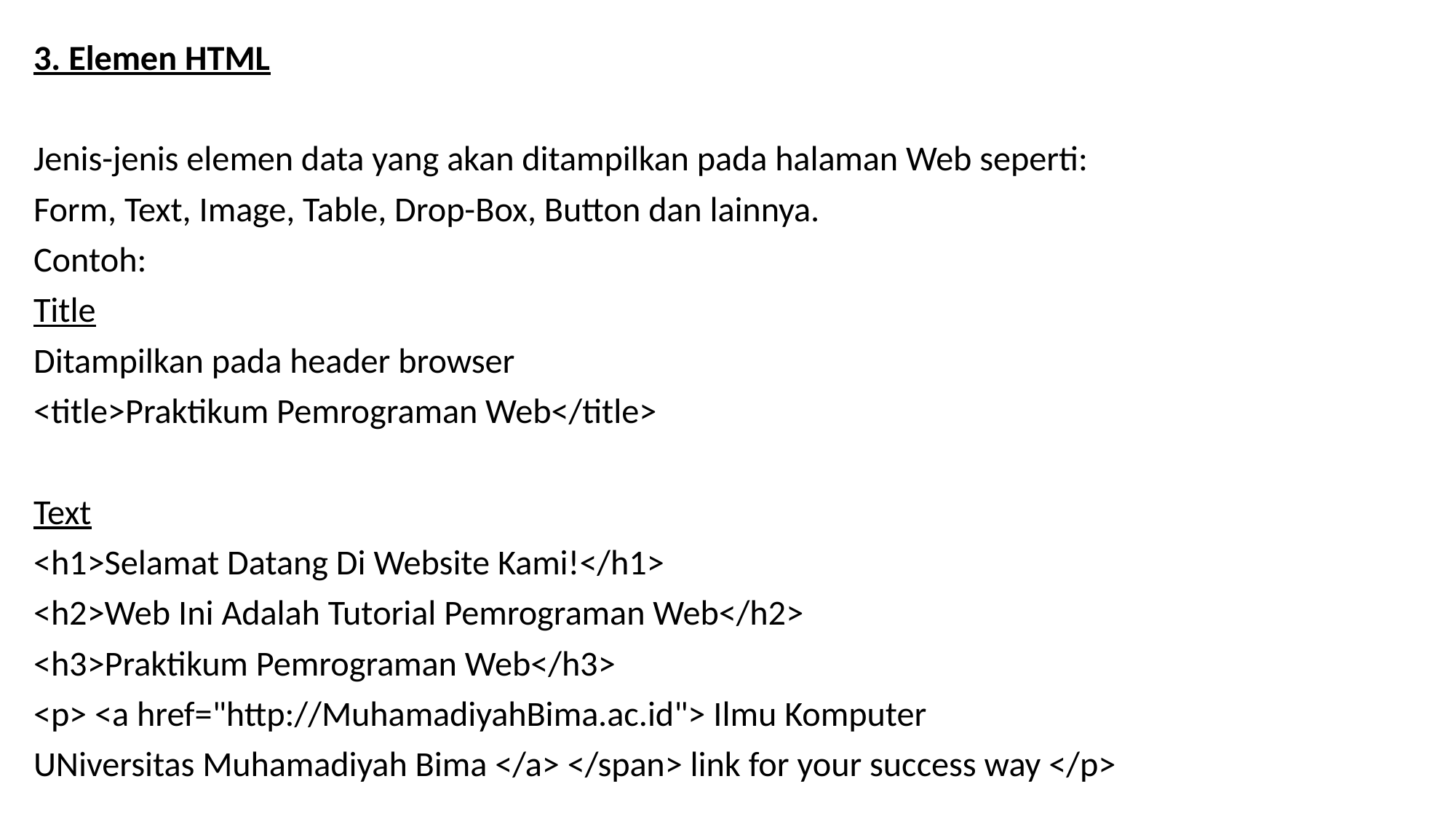

3. Elemen HTML

Jenis-jenis elemen data yang akan ditampilkan pada halaman Web seperti:
Form, Text, Image, Table, Drop-Box, Button dan lainnya.
Contoh:
Title
Ditampilkan pada header browser
<title>Praktikum Pemrograman Web</title>

Text
<h1>Selamat Datang Di Website Kami!</h1>
<h2>Web Ini Adalah Tutorial Pemrograman Web</h2>
<h3>Praktikum Pemrograman Web</h3>
<p> <a href="http://MuhamadiyahBima.ac.id"> Ilmu Komputer
UNiversitas Muhamadiyah Bima </a> </span> link for your success way </p>